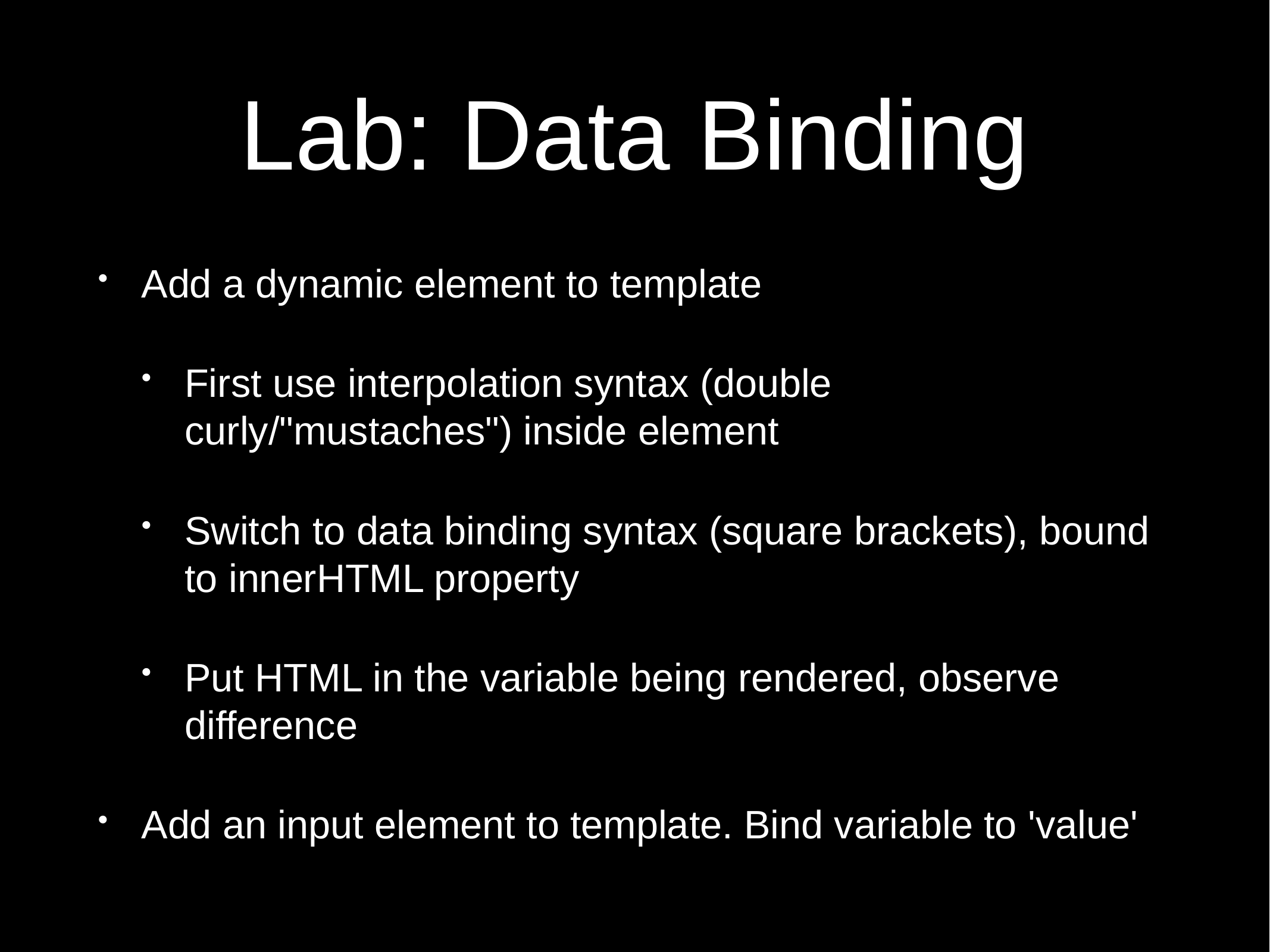

# Lab: Data Binding
Add a dynamic element to template
First use interpolation syntax (double curly/"mustaches") inside element
Switch to data binding syntax (square brackets), bound to innerHTML property
Put HTML in the variable being rendered, observe difference
Add an input element to template. Bind variable to 'value'